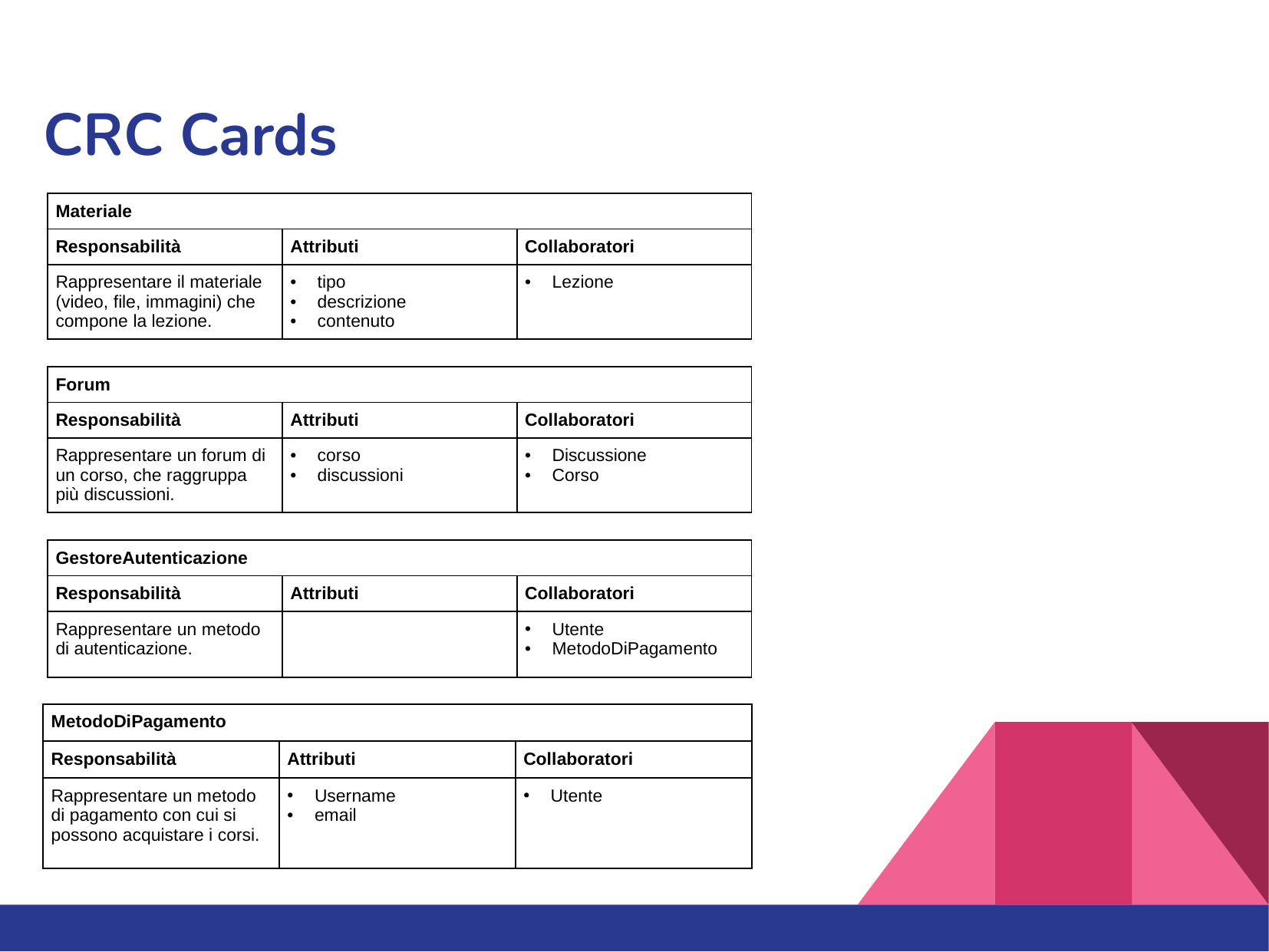

# CRC Cards
| Materiale |  |  |
| --- | --- | --- |
| Responsabilità | Attributi | Collaboratori |
| Rappresentare il materiale (video, file, immagini) che compone la lezione. | tipo descrizione contenuto | Lezione |
| Forum |  |  |
| --- | --- | --- |
| Responsabilità | Attributi | Collaboratori |
| Rappresentare un forum di un corso, che raggruppa più discussioni. | corso discussioni | Discussione Corso |
| GestoreAutenticazione |  |  |
| --- | --- | --- |
| Responsabilità | Attributi | Collaboratori |
| Rappresentare un metodo di autenticazione. |  | Utente MetodoDiPagamento |

| MetodoDiPagamento |  |  |
| --- | --- | --- |
| Responsabilità | Attributi | Collaboratori |
| Rappresentare un metodo di pagamento con cui si possono acquistare i corsi. | Username email | Utente |